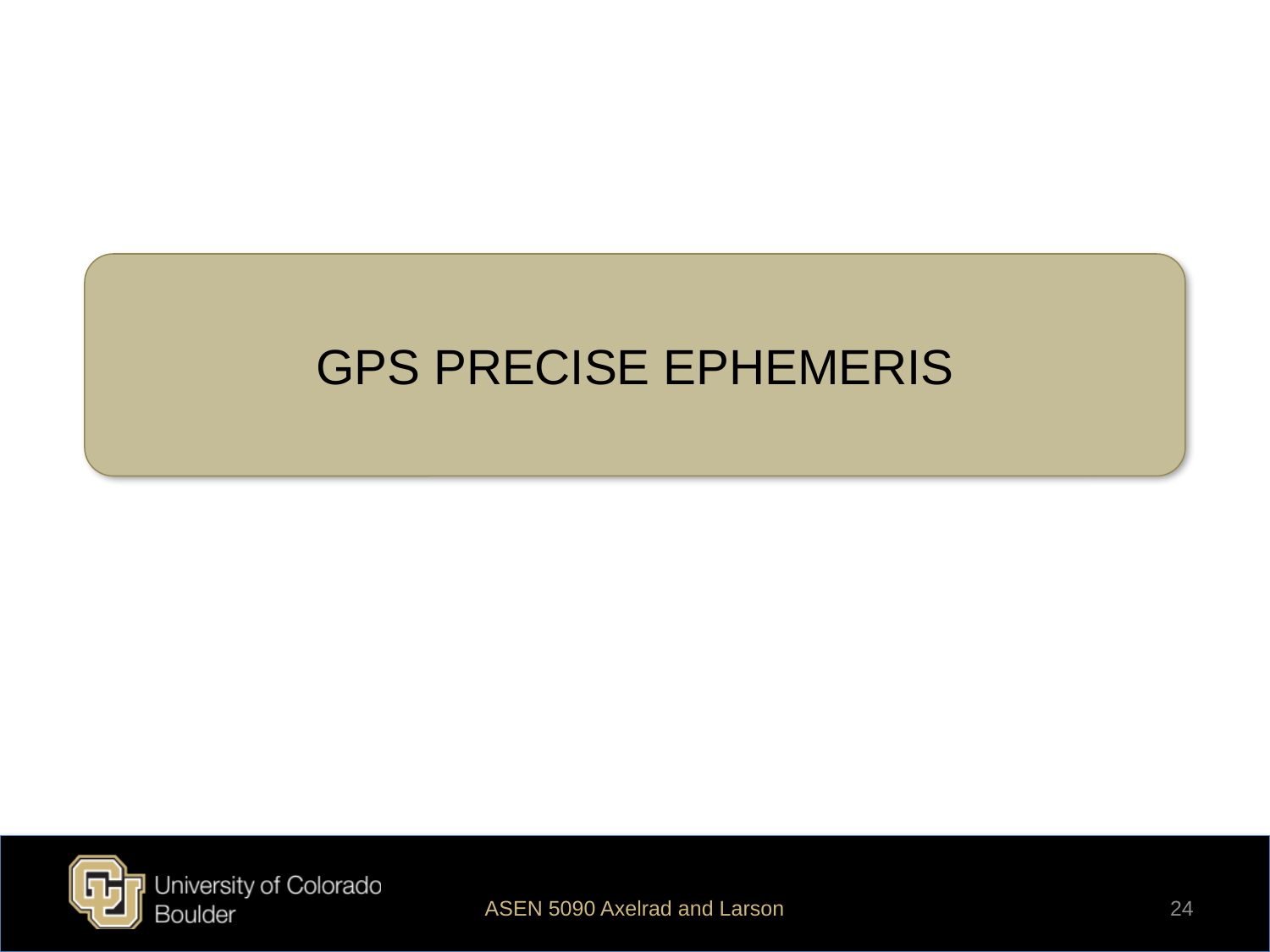

# GPS PRECISE EPHEMERIS

ASEN 5090 Axelrad and Larson
24